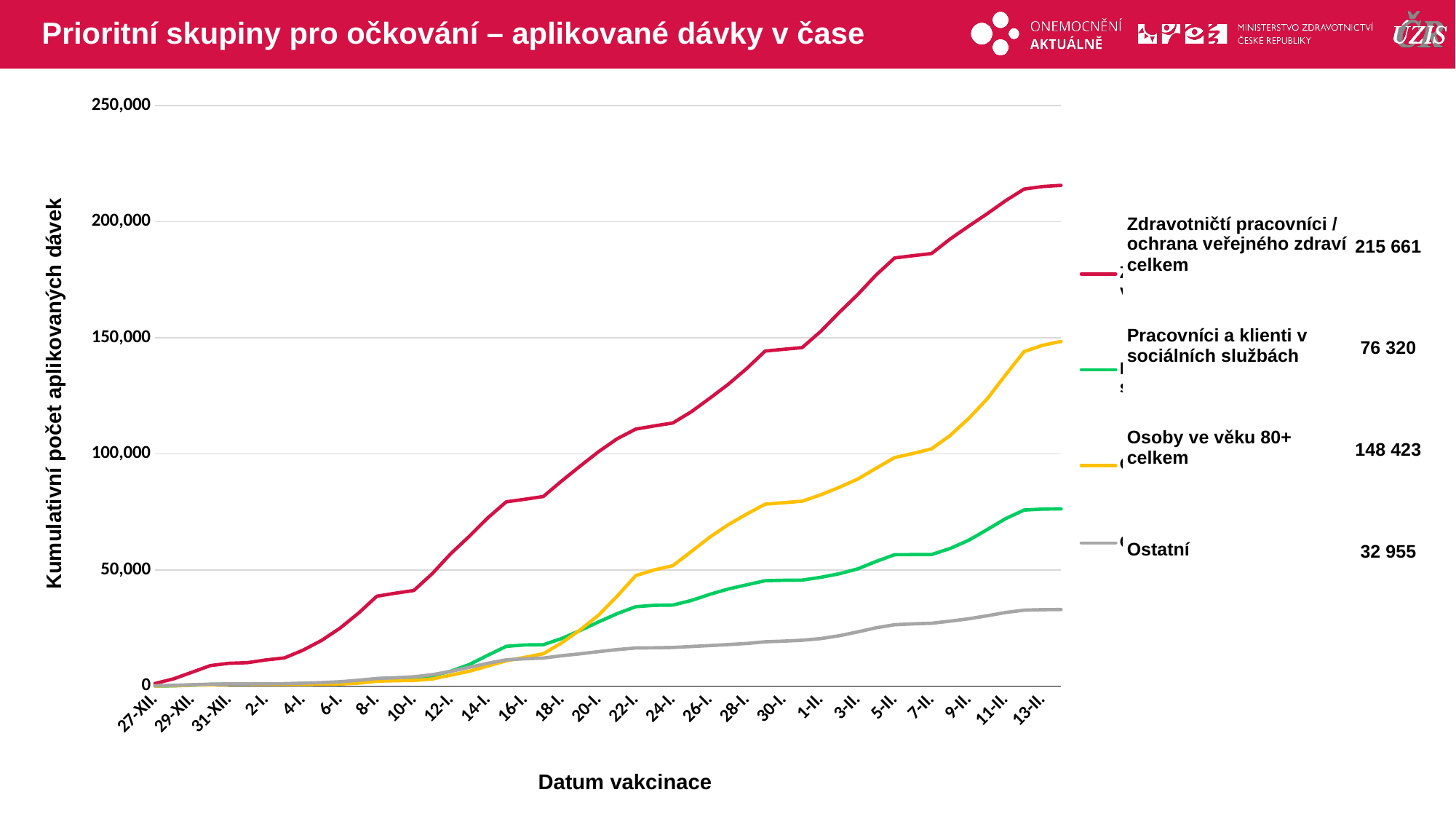

# Prioritní skupiny pro očkování – aplikované dávky v čase

### Chart

| Category | Zdravotničtí pracovníci / ochrana veřejného zdraví celkem | Pracovníci a klienti v sociálních službách | Osoby ve věku 80+ celkem | Ostatní |
|---|---|---|---|---|
| 27-XII. | 1088.0 | 10.0 | 26.0 | 140.0 |
| 28-XII. | 3081.0 | 86.0 | 124.0 | 316.0 |
| 29-XII. | 5939.0 | 398.0 | 404.0 | 565.0 |
| 30-XII. | 8830.0 | 681.0 | 584.0 | 802.0 |
| 31-XII. | 9809.0 | 876.0 | 701.0 | 917.0 |
| 1-I. | 10056.0 | 880.0 | 704.0 | 923.0 |
| 2-I. | 11247.0 | 880.0 | 716.0 | 983.0 |
| 3-I. | 12119.0 | 882.0 | 718.0 | 1023.0 |
| 4-I. | 15419.0 | 885.0 | 748.0 | 1255.0 |
| 5-I. | 19605.0 | 897.0 | 789.0 | 1494.0 |
| 6-I. | 24885.0 | 950.0 | 856.0 | 1842.0 |
| 7-I. | 31349.0 | 1566.0 | 1254.0 | 2488.0 |
| 8-I. | 38683.0 | 3157.0 | 2110.0 | 3248.0 |
| 9-I. | 39987.0 | 3459.0 | 2296.0 | 3570.0 |
| 10-I. | 41143.0 | 3539.0 | 2404.0 | 3979.0 |
| 11-I. | 48443.0 | 4457.0 | 3041.0 | 4897.0 |
| 12-I. | 57014.0 | 6400.0 | 4690.0 | 6330.0 |
| 13-I. | 64506.0 | 9275.0 | 6378.0 | 8055.0 |
| 14-I. | 72449.0 | 13269.0 | 8632.0 | 9807.0 |
| 15-I. | 79357.0 | 17100.0 | 10873.0 | 11303.0 |
| 16-I. | 80437.0 | 17706.0 | 12360.0 | 11754.0 |
| 17-I. | 81634.0 | 17803.0 | 13904.0 | 12060.0 |
| 18-I. | 88365.0 | 20485.0 | 18611.0 | 13062.0 |
| 19-I. | 94768.0 | 23941.0 | 24212.0 | 13895.0 |
| 20-I. | 100993.0 | 27651.0 | 30612.0 | 14846.0 |
| 21-I. | 106523.0 | 31203.0 | 38741.0 | 15703.0 |
| 22-I. | 110681.0 | 34166.0 | 47562.0 | 16389.0 |
| 23-I. | 112051.0 | 34759.0 | 50012.0 | 16479.0 |
| 24-I. | 113305.0 | 34882.0 | 51831.0 | 16615.0 |
| 25-I. | 118123.0 | 36832.0 | 57911.0 | 17018.0 |
| 26-I. | 123962.0 | 39483.0 | 64119.0 | 17436.0 |
| 27-I. | 129977.0 | 41805.0 | 69476.0 | 17855.0 |
| 28-I. | 136776.0 | 43597.0 | 74074.0 | 18349.0 |
| 29-I. | 144304.0 | 45382.0 | 78325.0 | 19071.0 |
| 30-I. | 145052.0 | 45560.0 | 78952.0 | 19343.0 |
| 31-I. | 145777.0 | 45625.0 | 79606.0 | 19736.0 |
| 1-II. | 152747.0 | 46821.0 | 82347.0 | 20439.0 |
| 2-II. | 160857.0 | 48361.0 | 85560.0 | 21649.0 |
| 3-II. | 168585.0 | 50452.0 | 89114.0 | 23304.0 |
| 4-II. | 177057.0 | 53663.0 | 93787.0 | 25092.0 |
| 5-II. | 184393.0 | 56568.0 | 98402.0 | 26411.0 |
| 6-II. | 185373.0 | 56609.0 | 100174.0 | 26791.0 |
| 7-II. | 186292.0 | 56644.0 | 102172.0 | 27041.0 |
| 8-II. | 192538.0 | 59244.0 | 107904.0 | 27957.0 |
| 9-II. | 198057.0 | 62759.0 | 115241.0 | 28962.0 |
| 10-II. | 203412.0 | 67351.0 | 123645.0 | 30265.0 |
| 11-II. | 209036.0 | 72093.0 | 134006.0 | 31662.0 |
| 12-II. | 214053.0 | 75786.0 | 144059.0 | 32682.0 |
| 13-II. | 215147.0 | 76217.0 | 146767.0 | 32898.0 |
| 14-II. | 215661.0 | 76320.0 | 148423.0 | 32955.0 |
| Zdravotničtí pracovníci / ochrana veřejného zdraví celkem | 215 661 |
| --- | --- |
| Pracovníci a klienti v sociálních službách | 76 320 |
| Osoby ve věku 80+ celkem | 148 423 |
| Ostatní | 32 955 |
Kumulativní počet aplikovaných dávek
Datum vakcinace